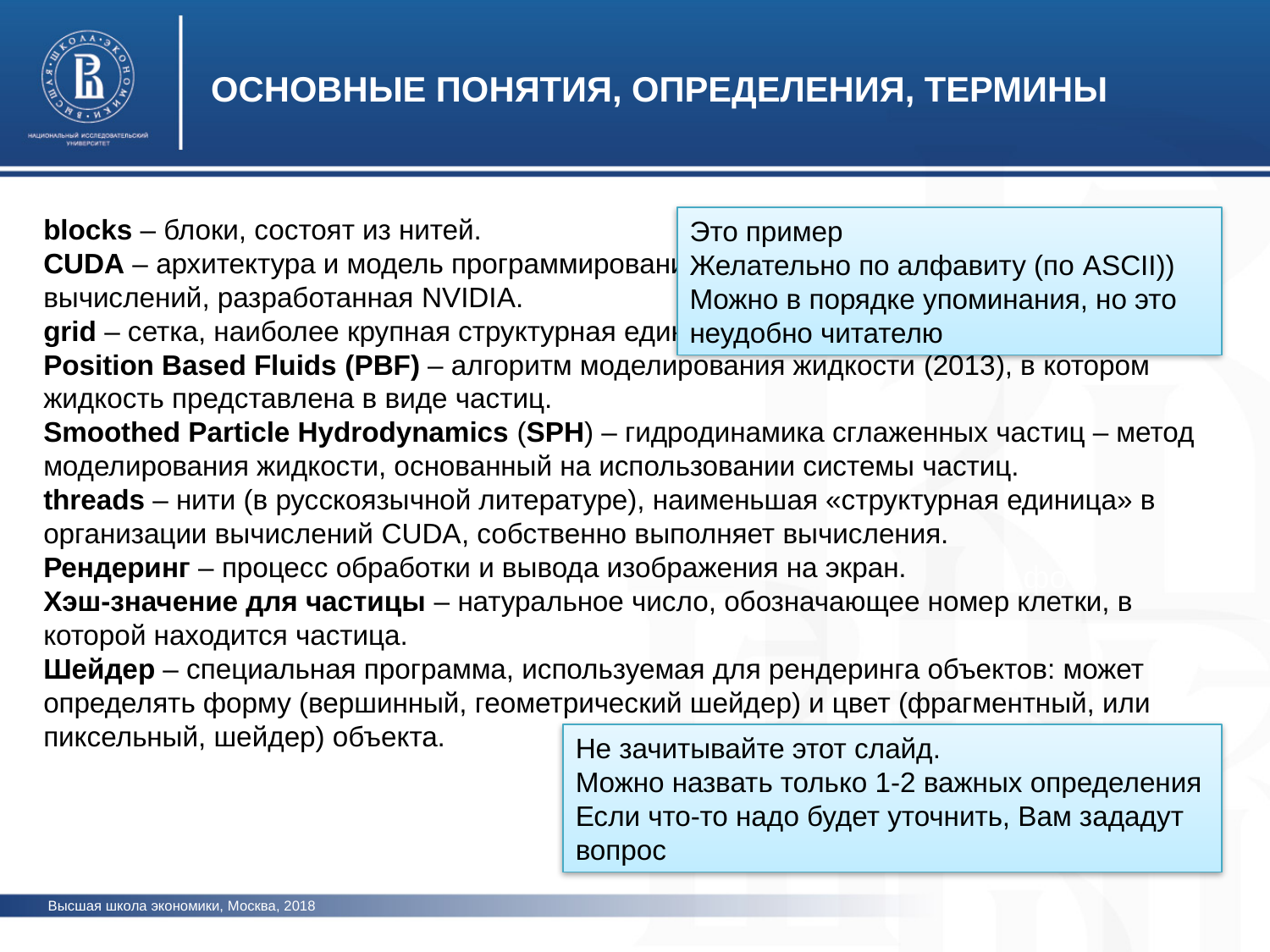

ОСНОВНЫЕ ПОНЯТИЯ, ОПРЕДЕЛЕНИЯ, ТЕРМИНЫ
blocks – блоки, состоят из нитей.
CUDA – архитектура и модель программирования для организации параллельных вычислений, разработанная NVIDIA.
grid – сетка, наиболее крупная структурная единица, состоит из блоков.
Position Based Fluids (PBF) – алгоритм моделирования жидкости (2013), в котором жидкость представлена в виде частиц.
Smoothed Particle Hydrodynamics (SPH) – гидродинамика сглаженных частиц – метод моделирования жидкости, основанный на использовании системы частиц.
threads – нити (в русскоязычной литературе), наименьшая «структурная единица» в организации вычислений CUDA, собственно выполняет вычисления.
Рендеринг – процесс обработки и вывода изображения на экран.
Хэш-значение для частицы – натуральное число, обозначающее номер клетки, в которой находится частица.
Шейдер – специальная программа, используемая для рендеринга объектов: может определять форму (вершинный, геометрический шейдер) и цвет (фрагментный, или пиксельный, шейдер) объекта.

Это пример
Желательно по алфавиту (по ASCII))
Можно в порядке упоминания, но это неудобно читателю
фото
фото
Не зачитывайте этот слайд.
Можно назвать только 1-2 важных определения
Если что-то надо будет уточнить, Вам зададут вопрос
фото
4
Высшая школа экономики, Москва, 2018